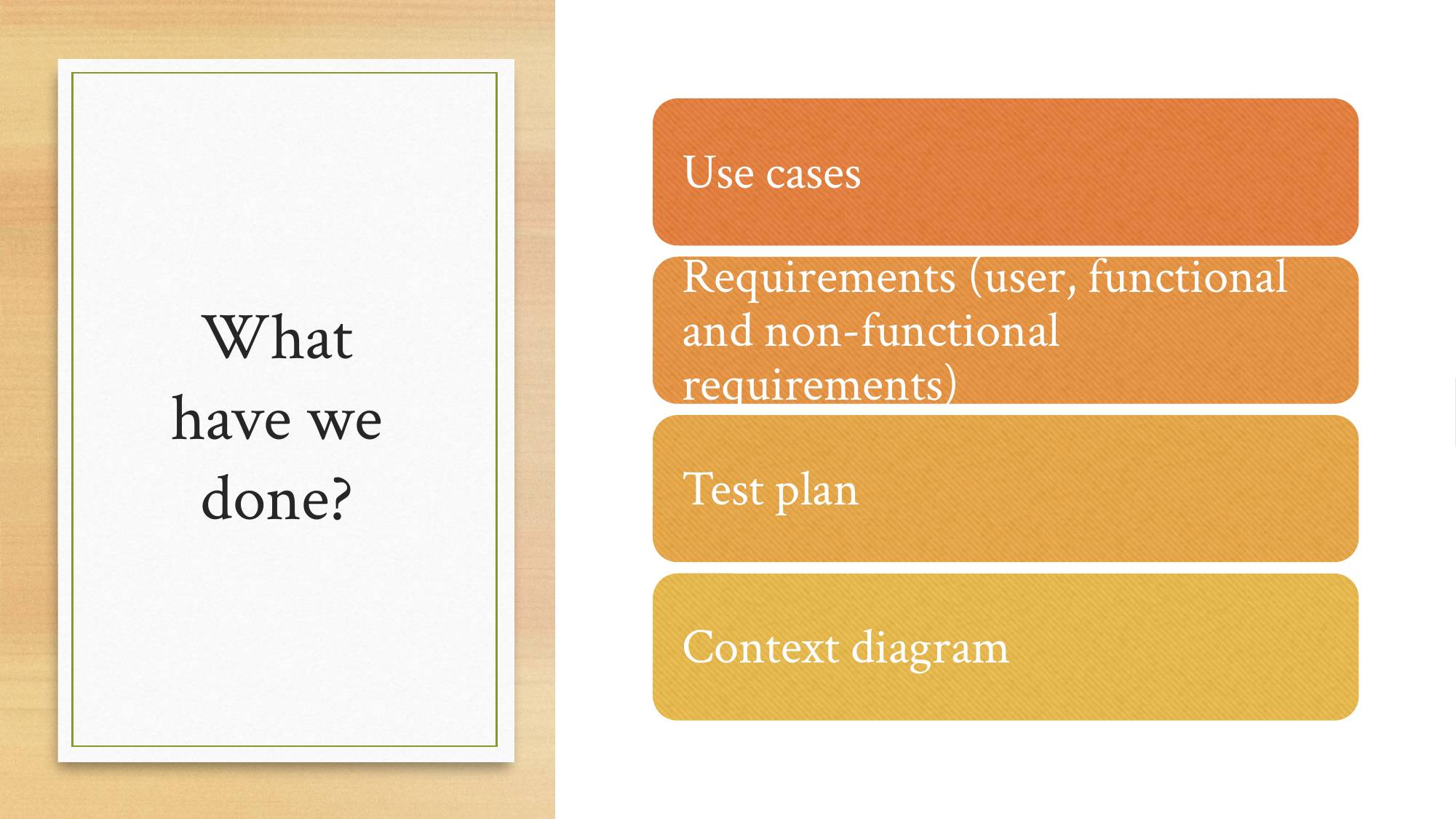

Use cases
Requirements (user, functional and non-functional requirements)
Test plan
Context diagram
# What have we done?